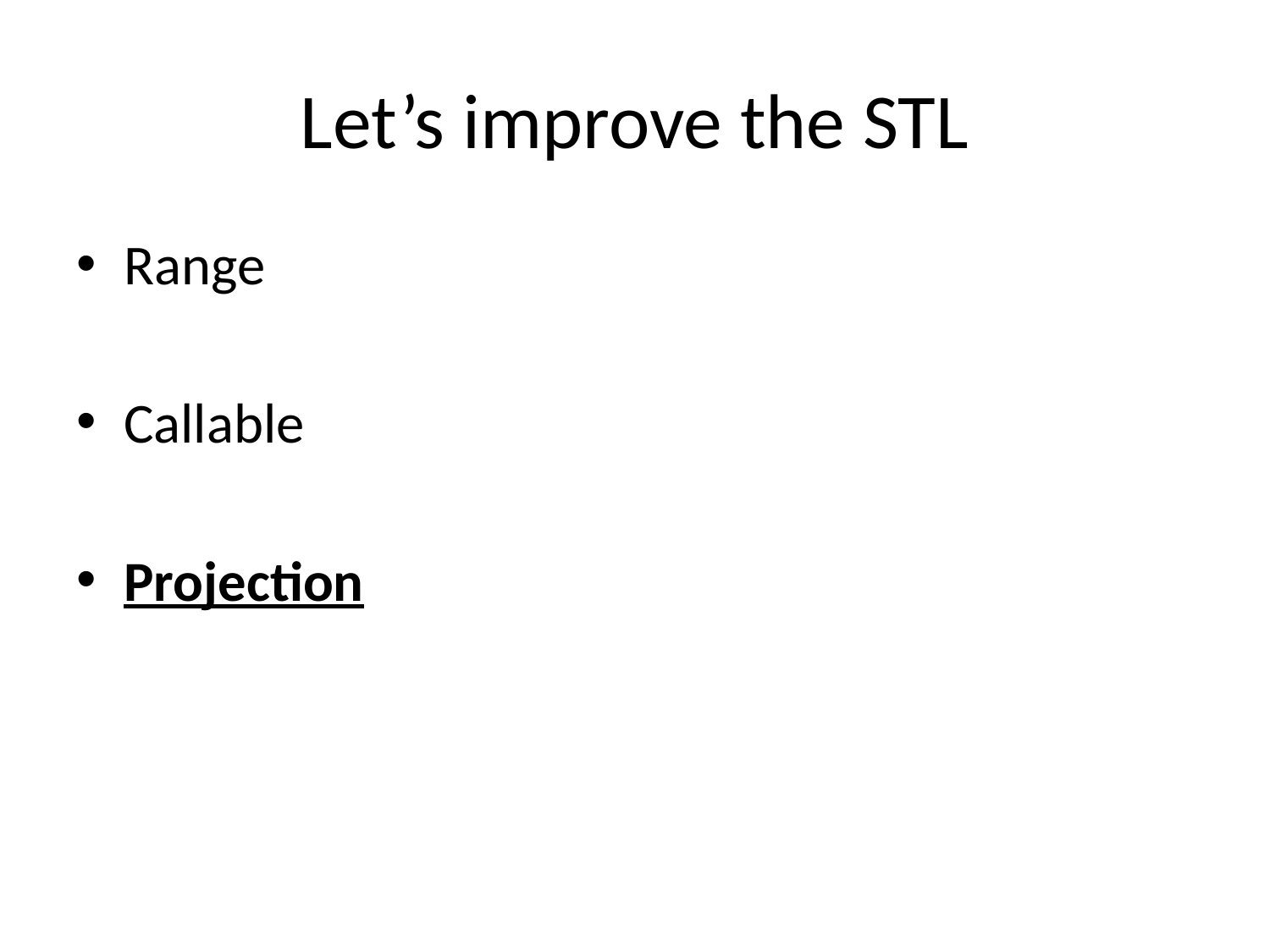

# Let’s improve the STL
Range

Callable

Projection